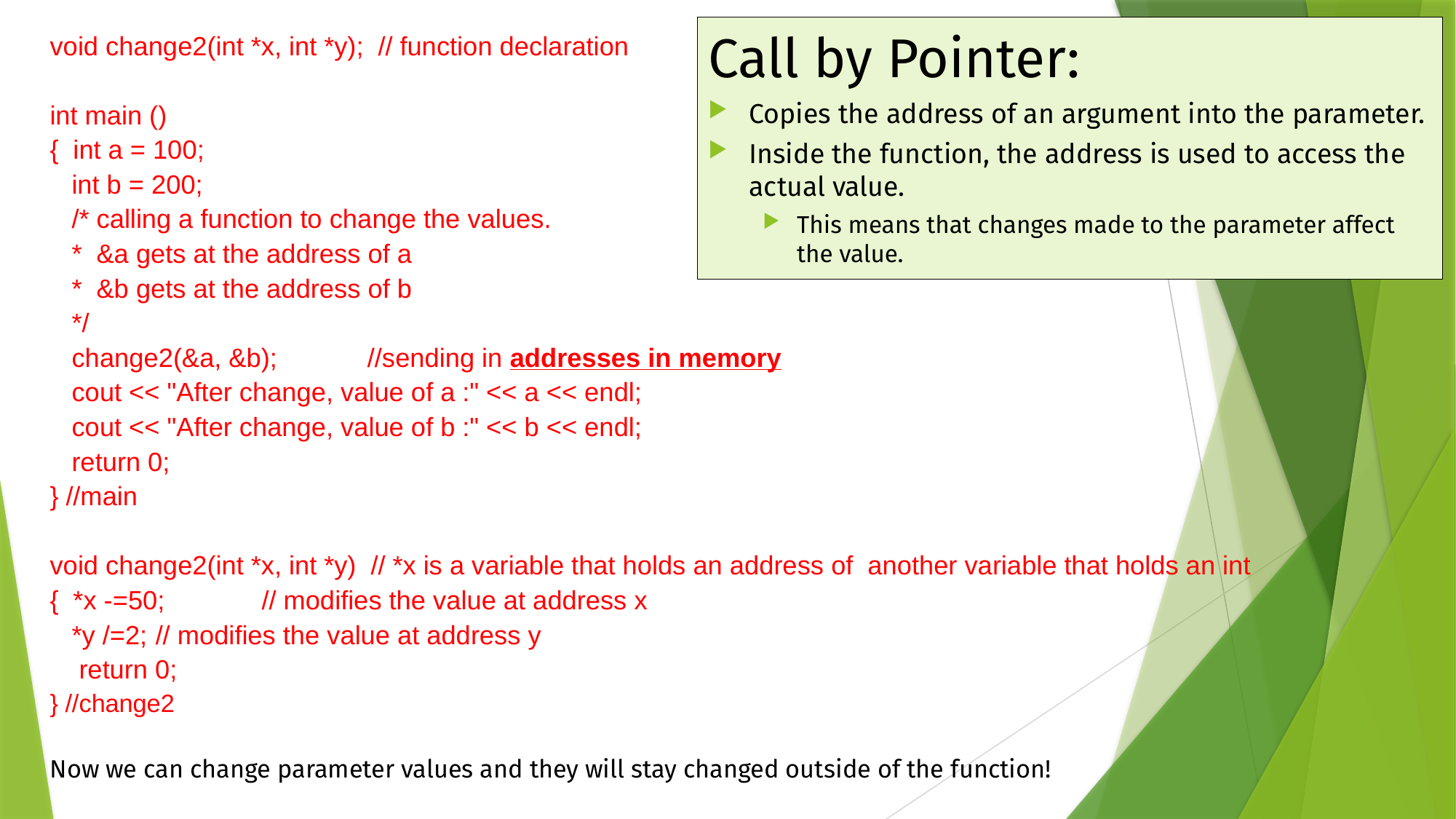

Call by Pointer:
Copies the address of an argument into the parameter.
Inside the function, the address is used to access the actual value.
This means that changes made to the parameter affect the value.

void change2(int *x, int *y);  // function declaration

int main ()
{  int a = 100;
   int b = 200;
   /* calling a function to change the values.
   *  &a gets at the address of a
   *  &b gets at the address of b
   */
   change2(&a, &b);	//sending in addresses in memory
   cout << "After change, value of a :" << a << endl;
   cout << "After change, value of b :" << b << endl;
   return 0;
} //main

void change2(int *x, int *y)  // *x is a variable that holds an address of  another variable that holds an int
{  *x -=50; 	// modifies the value at address x
   *y /=2; 		// modifies the value at address y
    return 0;
} //change2

Now we can change parameter values and they will stay changed outside of the function!